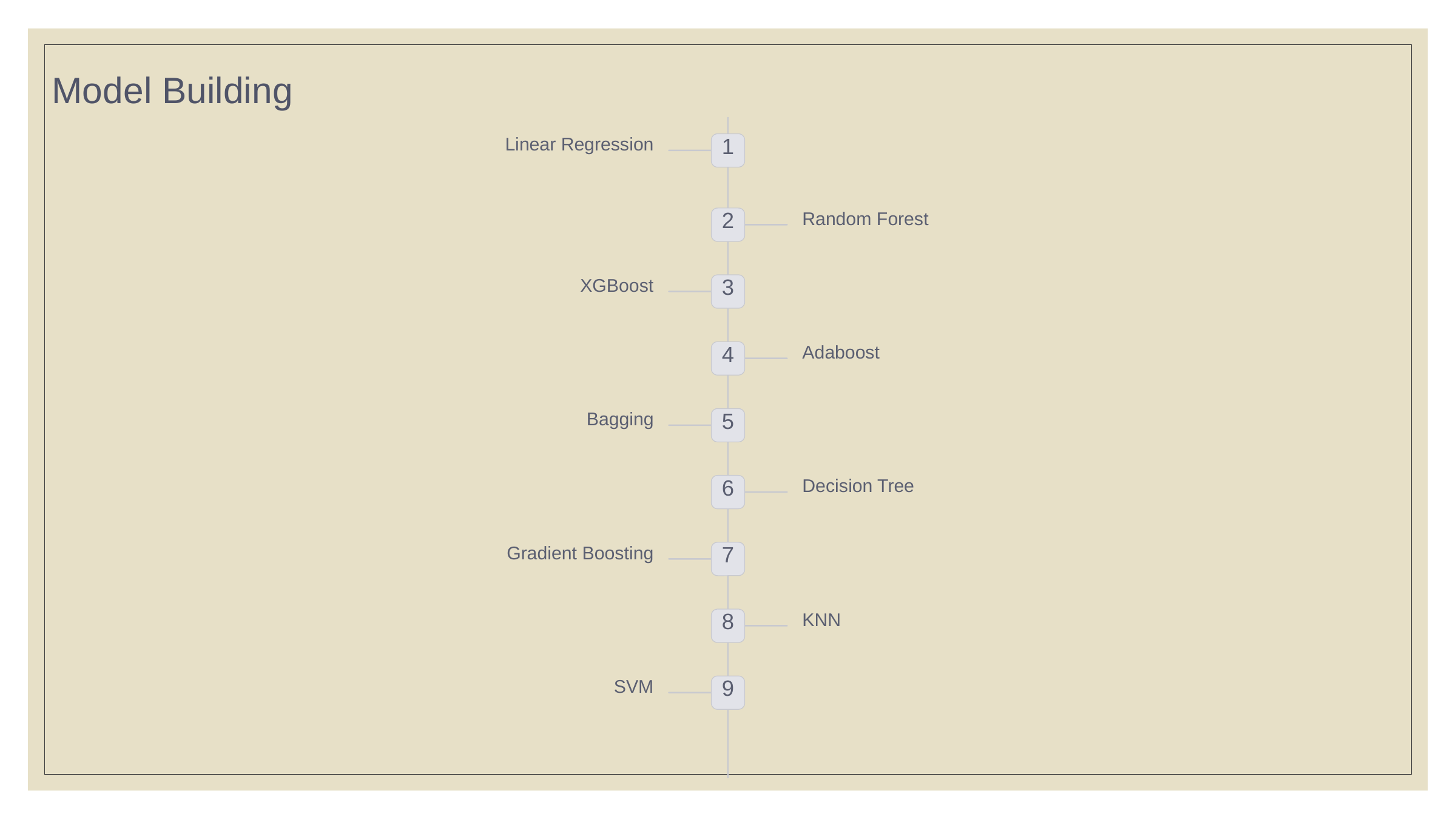

Model Building

Linear Regression

1

Random Forest

2

XGBoost

3

Adaboost

4

Bagging

5

Decision Tree

6

Gradient Boosting

7

KNN

8

SVM

9